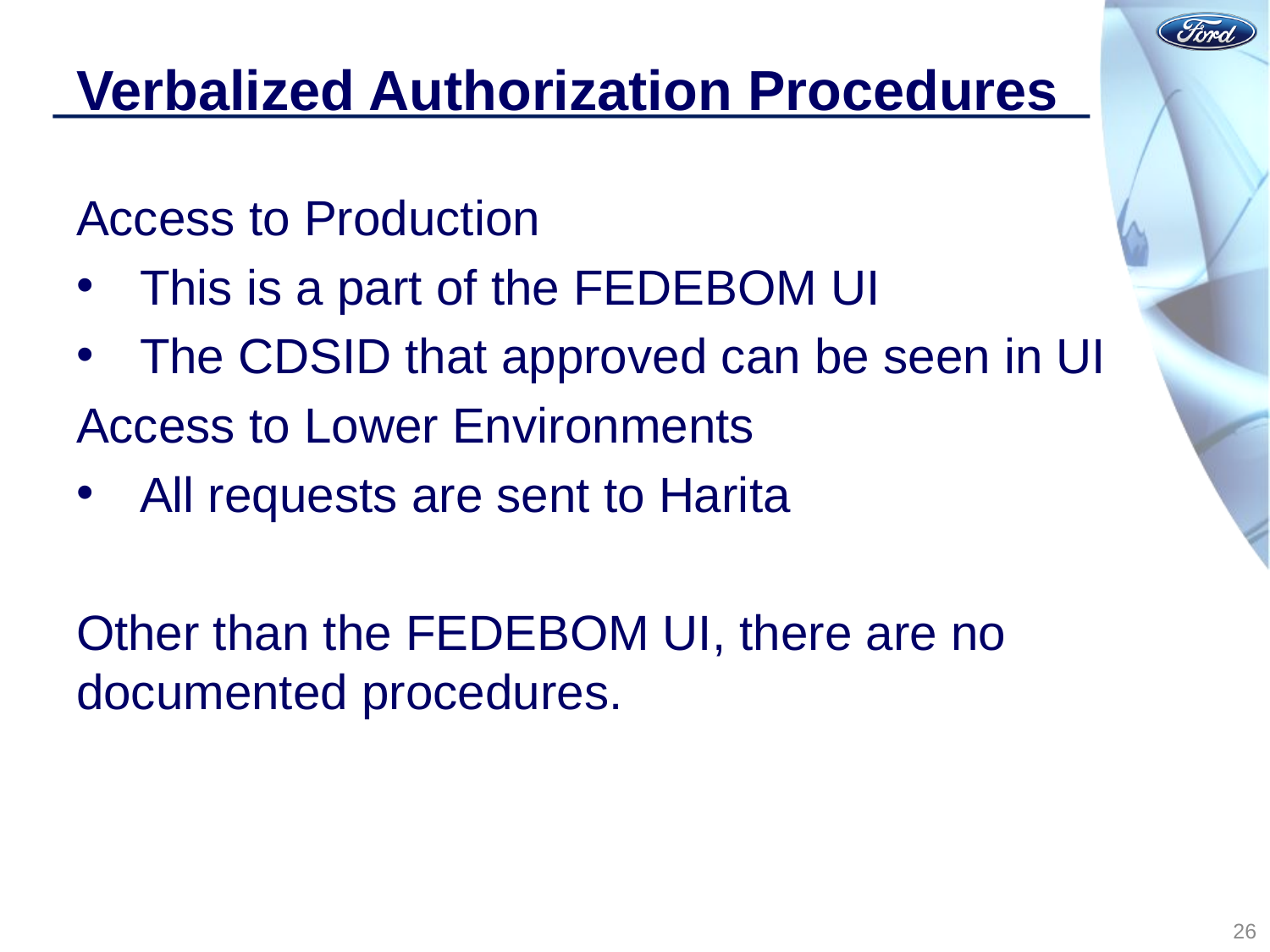

# Verbalized Authorization Procedures
Access to Production
This is a part of the FEDEBOM UI
The CDSID that approved can be seen in UI
Access to Lower Environments
All requests are sent to Harita

Other than the FEDEBOM UI, there are no documented procedures.
26